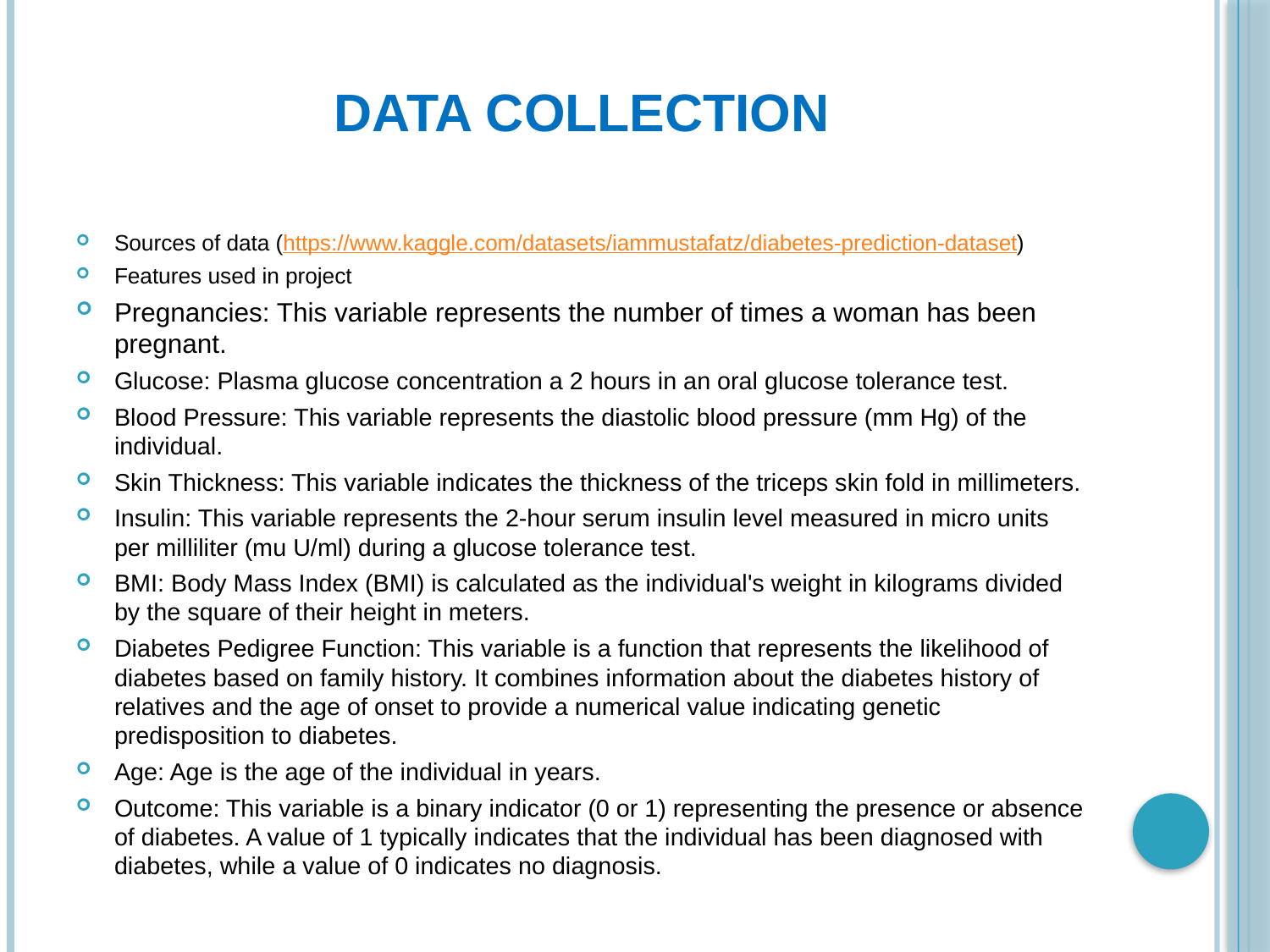

# DATA COLLECTION
Sources of data (https://www.kaggle.com/datasets/iammustafatz/diabetes-prediction-dataset)
Features used in project
Pregnancies: This variable represents the number of times a woman has been pregnant.
Glucose: Plasma glucose concentration a 2 hours in an oral glucose tolerance test.
Blood Pressure: This variable represents the diastolic blood pressure (mm Hg) of the individual.
Skin Thickness: This variable indicates the thickness of the triceps skin fold in millimeters.
Insulin: This variable represents the 2-hour serum insulin level measured in micro units per milliliter (mu U/ml) during a glucose tolerance test.
BMI: Body Mass Index (BMI) is calculated as the individual's weight in kilograms divided by the square of their height in meters.
Diabetes Pedigree Function: This variable is a function that represents the likelihood of diabetes based on family history. It combines information about the diabetes history of relatives and the age of onset to provide a numerical value indicating genetic predisposition to diabetes.
Age: Age is the age of the individual in years.
Outcome: This variable is a binary indicator (0 or 1) representing the presence or absence of diabetes. A value of 1 typically indicates that the individual has been diagnosed with diabetes, while a value of 0 indicates no diagnosis.